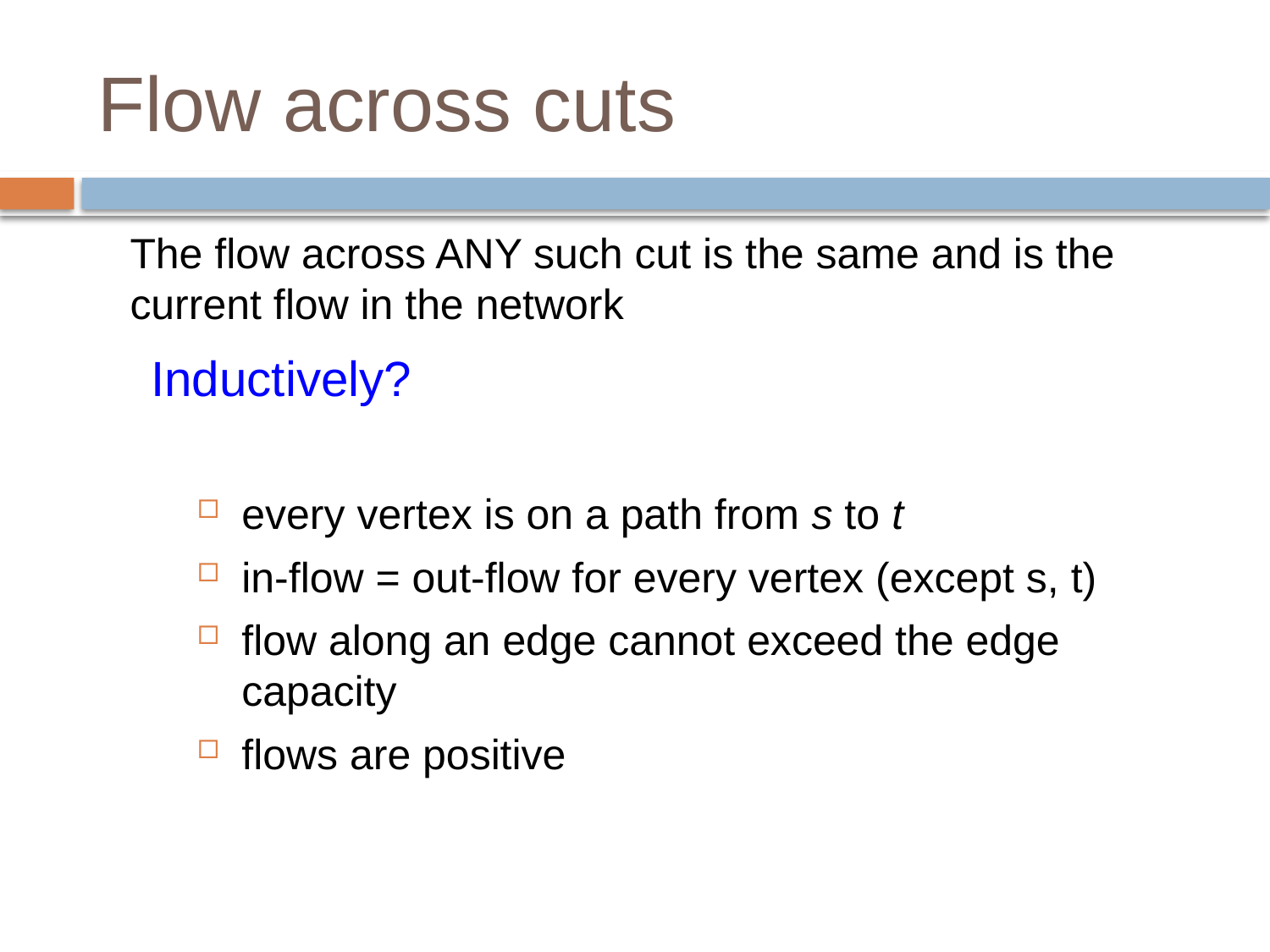

# Flow across cuts
The flow across ANY such cut is the same and is the current flow in the network
Inductively?
every vertex is on a path from s to t
in-flow = out-flow for every vertex (except s, t)
flow along an edge cannot exceed the edge capacity
flows are positive